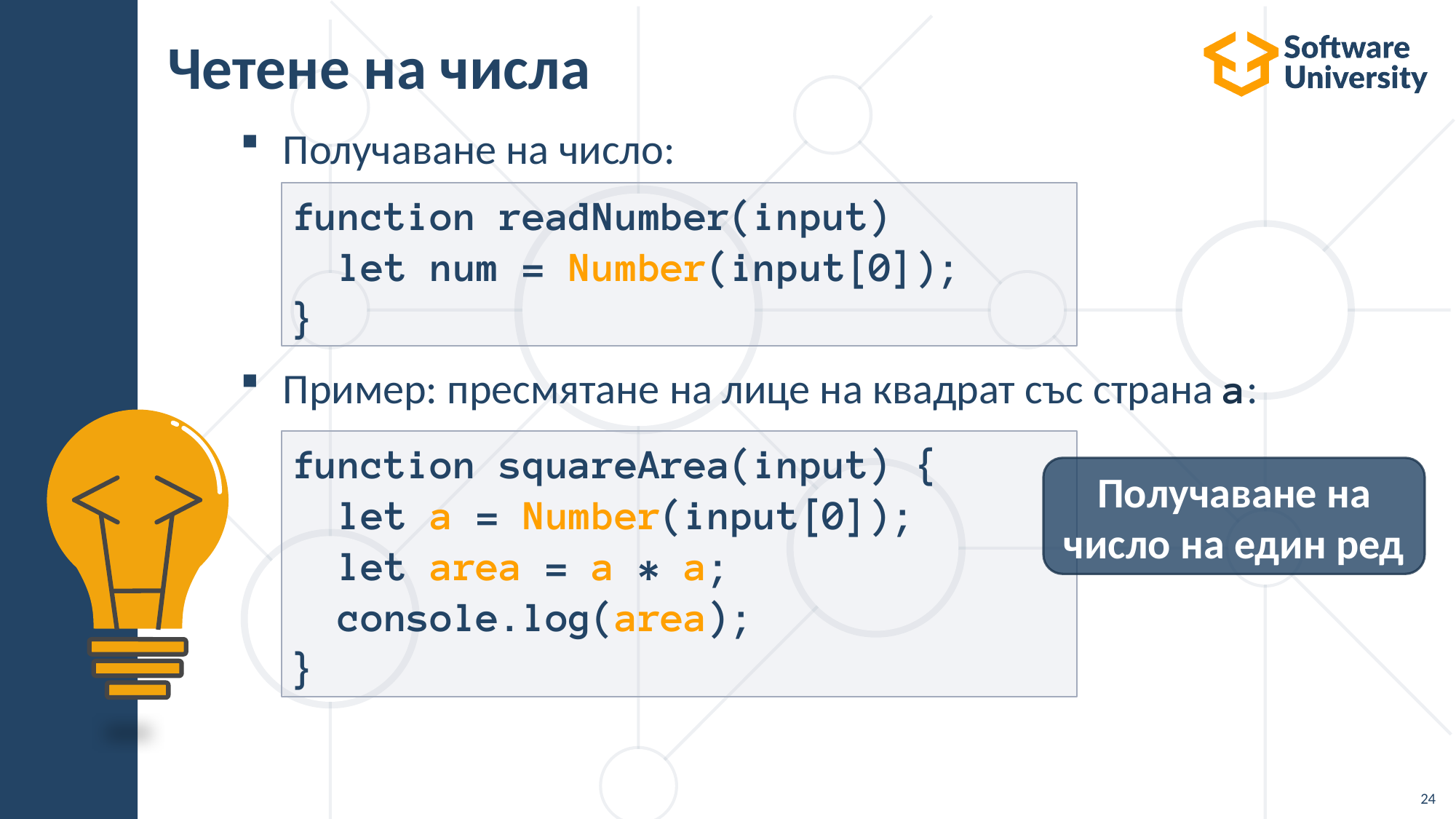

# Четене на числа
Получаване на число:

Пример: пресмятане на лице на квадрат със страна а:
function readNumber(input)
  let num = Number(input[0]);
}
function squareArea(input) {
  let a = Number(input[0]);
  let area = a * a;
  console.log(area);
}
Получаване на число на един ред
24